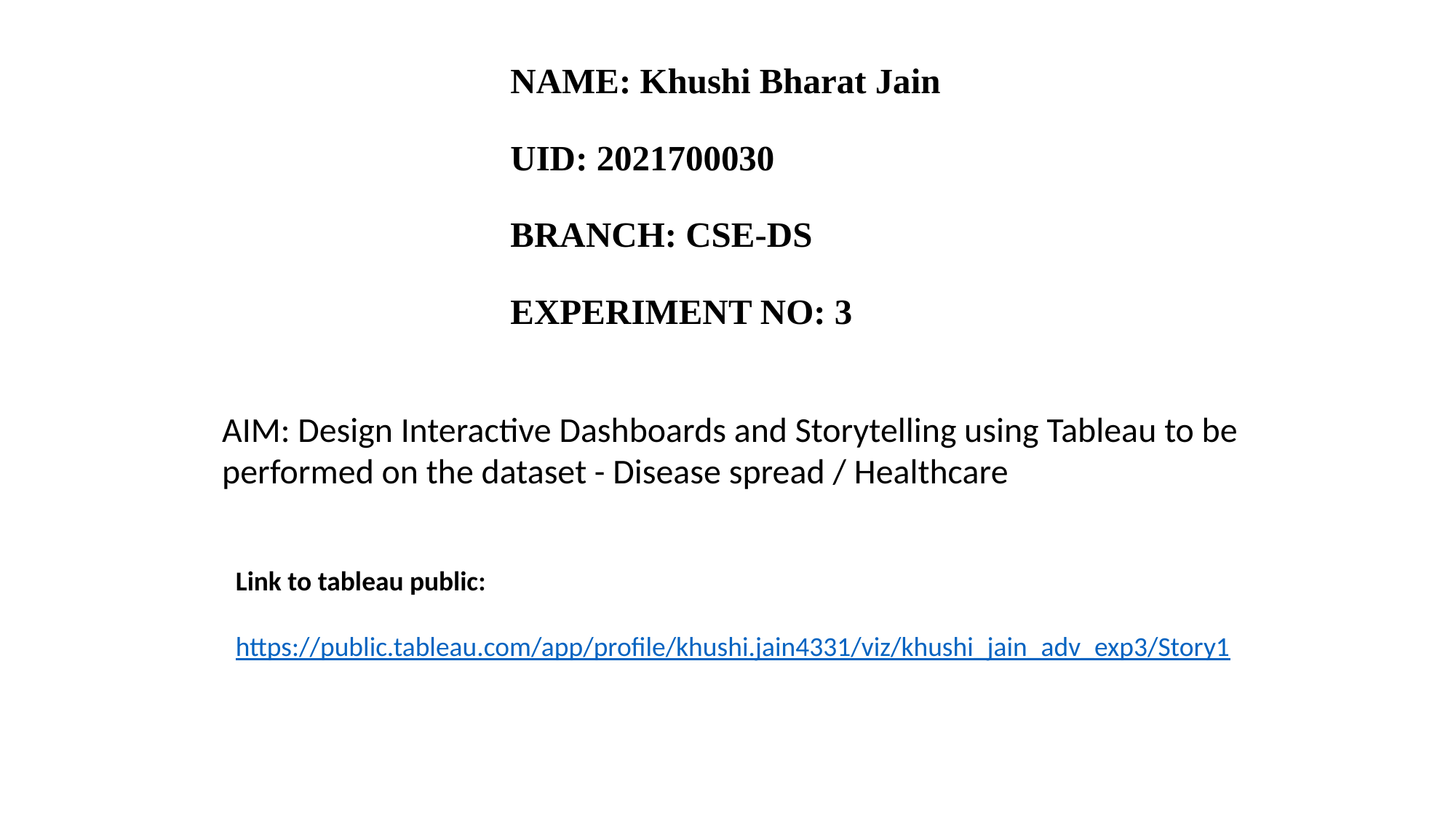

# NAME: Khushi Bharat Jain UID: 2021700030 BRANCH: CSE-DS EXPERIMENT NO: 3
AIM: Design Interactive Dashboards and Storytelling using Tableau to be performed on the dataset - Disease spread / Healthcare
Link to tableau public:

https://public.tableau.com/app/profile/khushi.jain4331/viz/khushi_jain_adv_exp3/Story1